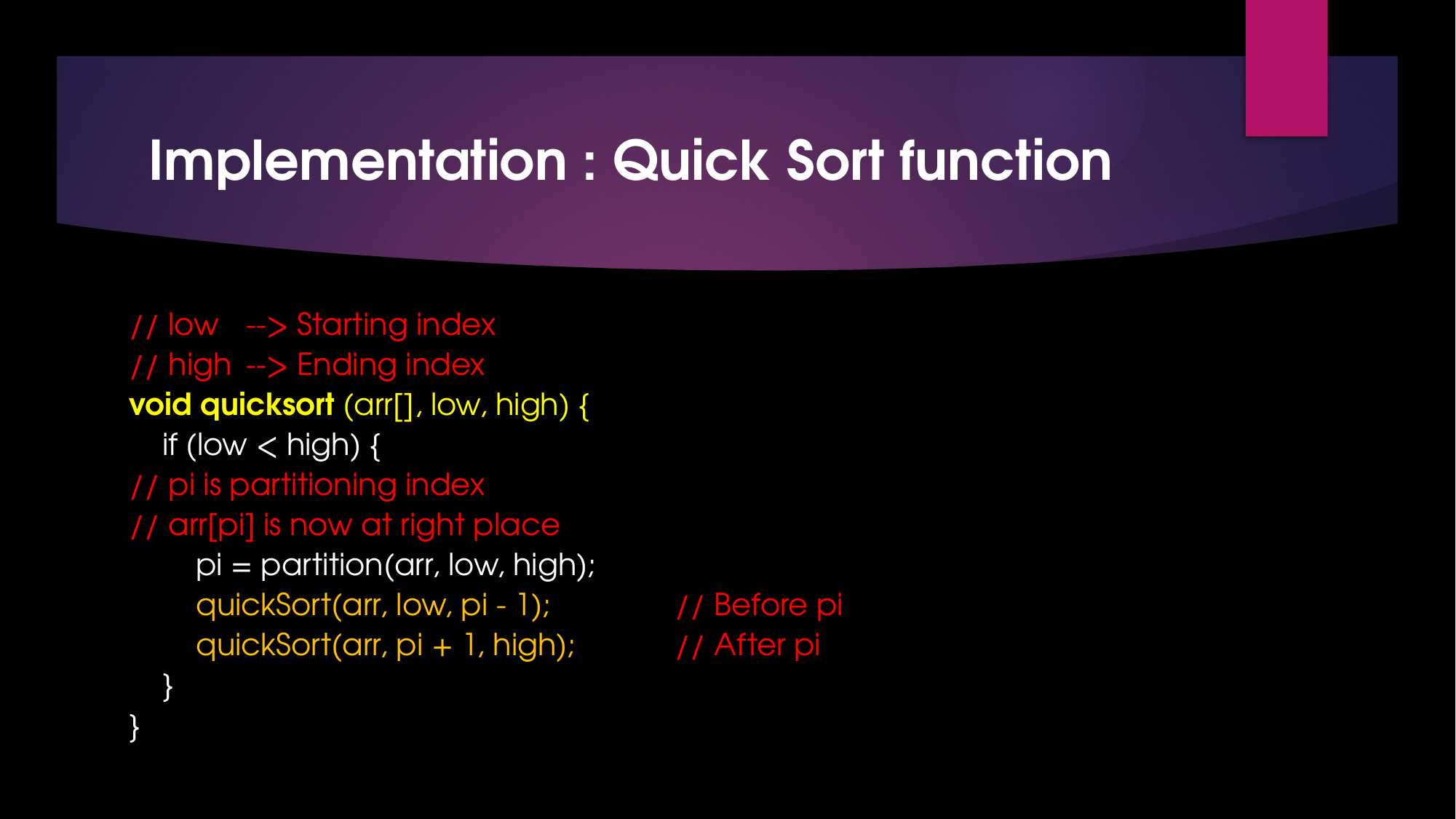

# Implementation : Quick Sort function
// low	 --> Starting index
// high	 --> Ending index
void quicksort (arr[], low, high) {
    if (low < high) {
// pi is partitioning index
// arr[pi] is now at right place
        pi = partition(arr, low, high);
        quickSort(arr, low, pi - 1);		// Before pi
        quickSort(arr, pi + 1, high); 	// After pi
    }
}